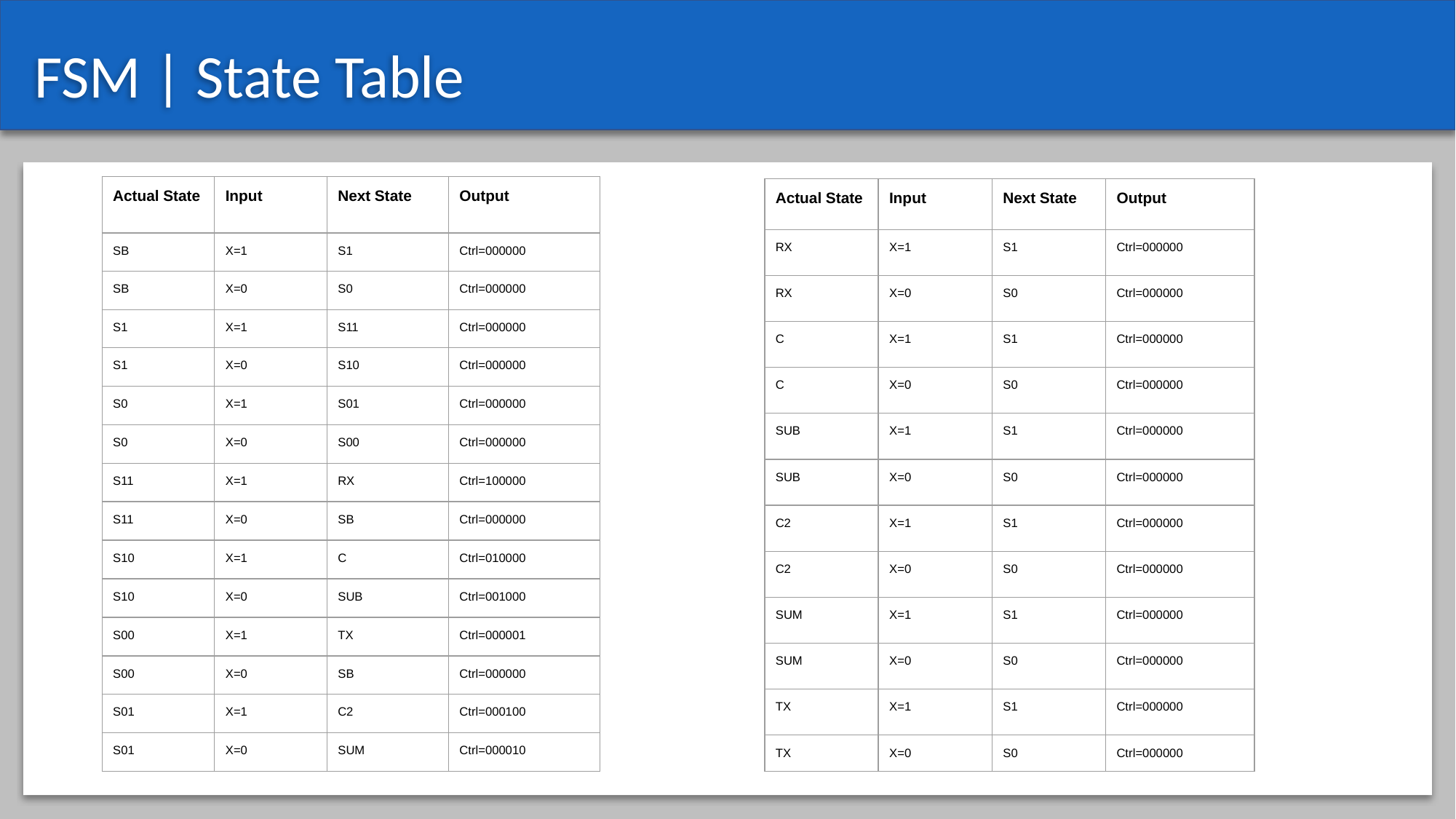

# FSM | State Table

| Actual State | Input | Next State | Output |
| --- | --- | --- | --- |
| SB | X=1 | S1 | Ctrl=000000 |
| SB | X=0 | S0 | Ctrl=000000 |
| S1 | X=1 | S11 | Ctrl=000000 |
| S1 | X=0 | S10 | Ctrl=000000 |
| S0 | X=1 | S01 | Ctrl=000000 |
| S0 | X=0 | S00 | Ctrl=000000 |
| S11 | X=1 | RX | Ctrl=100000 |
| S11 | X=0 | SB | Ctrl=000000 |
| S10 | X=1 | C | Ctrl=010000 |
| S10 | X=0 | SUB | Ctrl=001000 |
| S00 | X=1 | TX | Ctrl=000001 |
| S00 | X=0 | SB | Ctrl=000000 |
| S01 | X=1 | C2 | Ctrl=000100 |
| S01 | X=0 | SUM | Ctrl=000010 |
| Actual State | Input | Next State | Output |
| --- | --- | --- | --- |
| RX | X=1 | S1 | Ctrl=000000 |
| RX | X=0 | S0 | Ctrl=000000 |
| C | X=1 | S1 | Ctrl=000000 |
| C | X=0 | S0 | Ctrl=000000 |
| SUB | X=1 | S1 | Ctrl=000000 |
| SUB | X=0 | S0 | Ctrl=000000 |
| C2 | X=1 | S1 | Ctrl=000000 |
| C2 | X=0 | S0 | Ctrl=000000 |
| SUM | X=1 | S1 | Ctrl=000000 |
| SUM | X=0 | S0 | Ctrl=000000 |
| TX | X=1 | S1 | Ctrl=000000 |
| TX | X=0 | S0 | Ctrl=000000 |